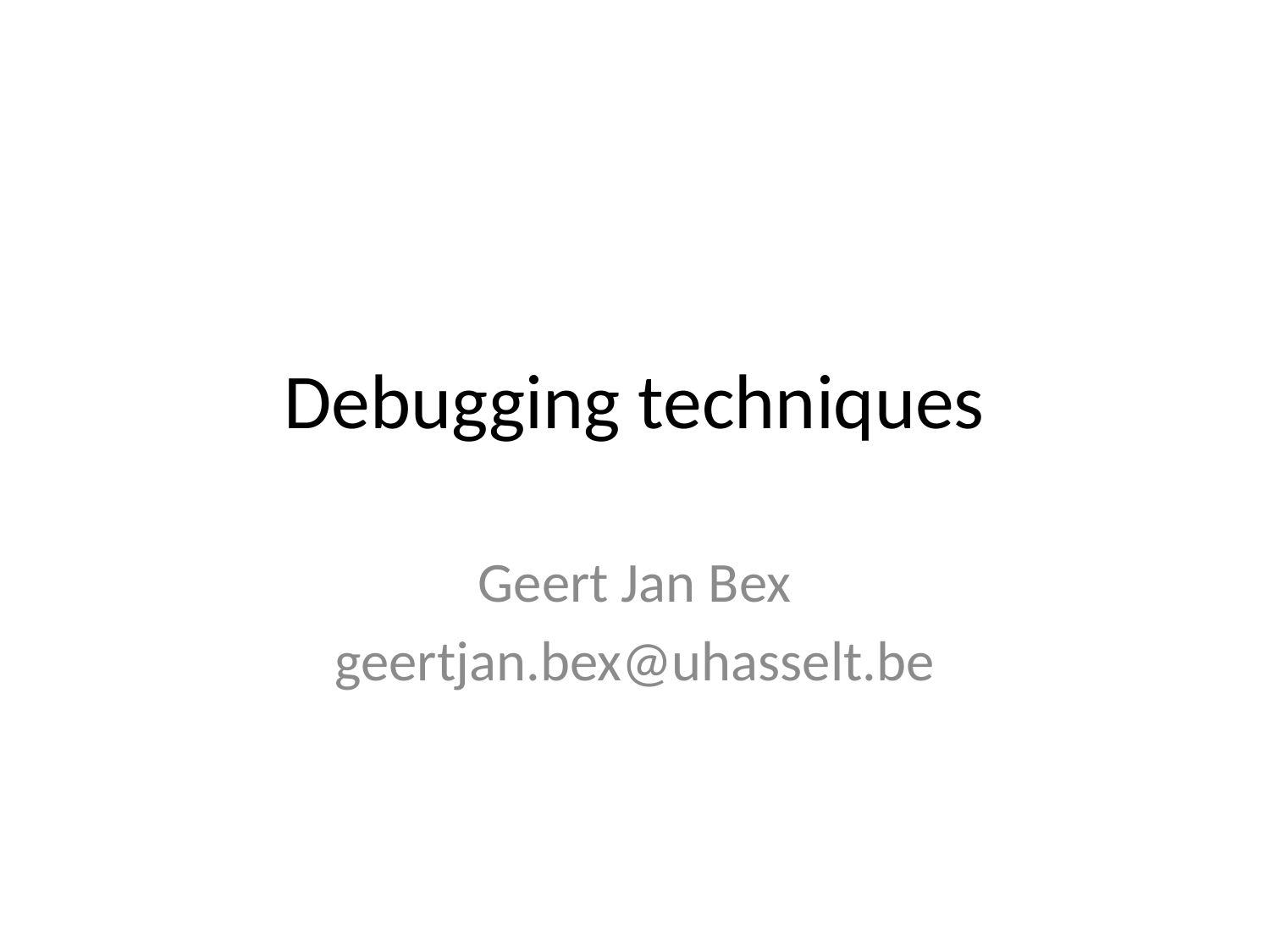

# Debugging techniques
Geert Jan Bex
geertjan.bex@uhasselt.be